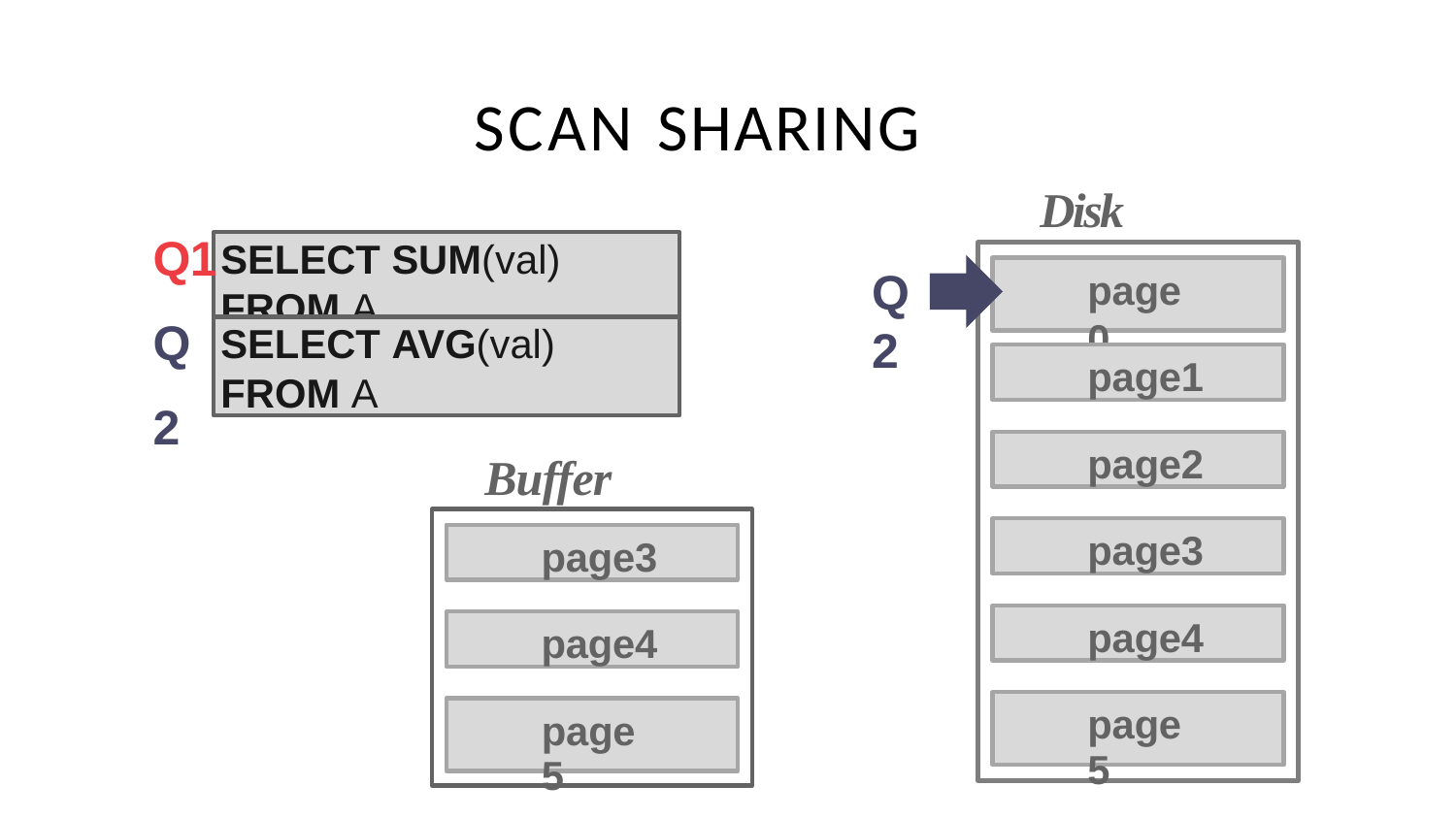

# SCAN SHARING
Disk Pages
Q1 Q2
SELECT SUM(val) FROM A

Q2
page0
SELECT AVG(val) FROM A
page1
page2
Buffer Pool

page3
page3
page4
page4

page5
page5